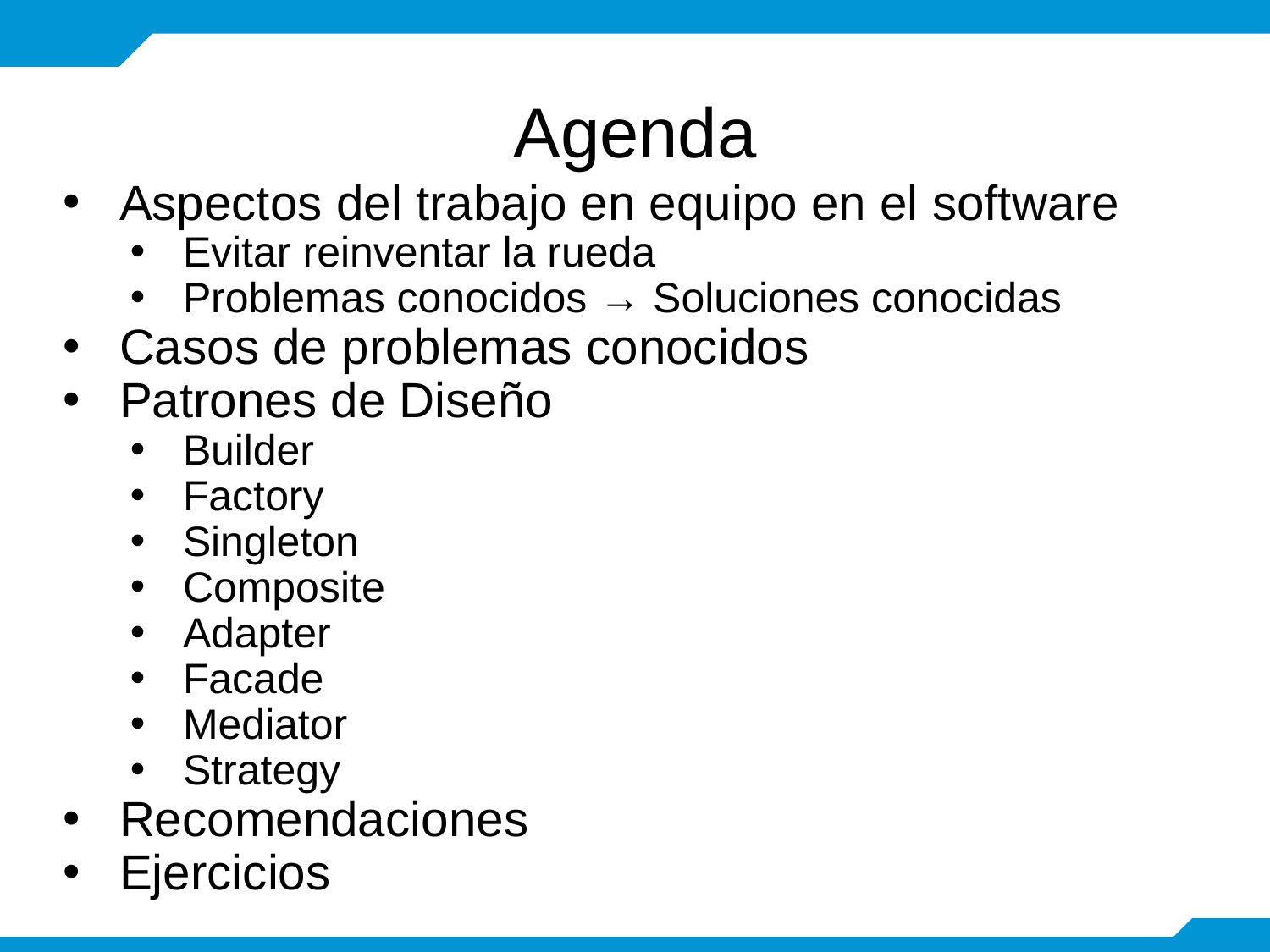

# Agenda
Aspectos del trabajo en equipo en el software
Evitar reinventar la rueda
Problemas conocidos → Soluciones conocidas
Casos de problemas conocidos
Patrones de Diseño
Builder
Factory
Singleton
Composite
Adapter
Facade
Mediator
Strategy
Recomendaciones
Ejercicios